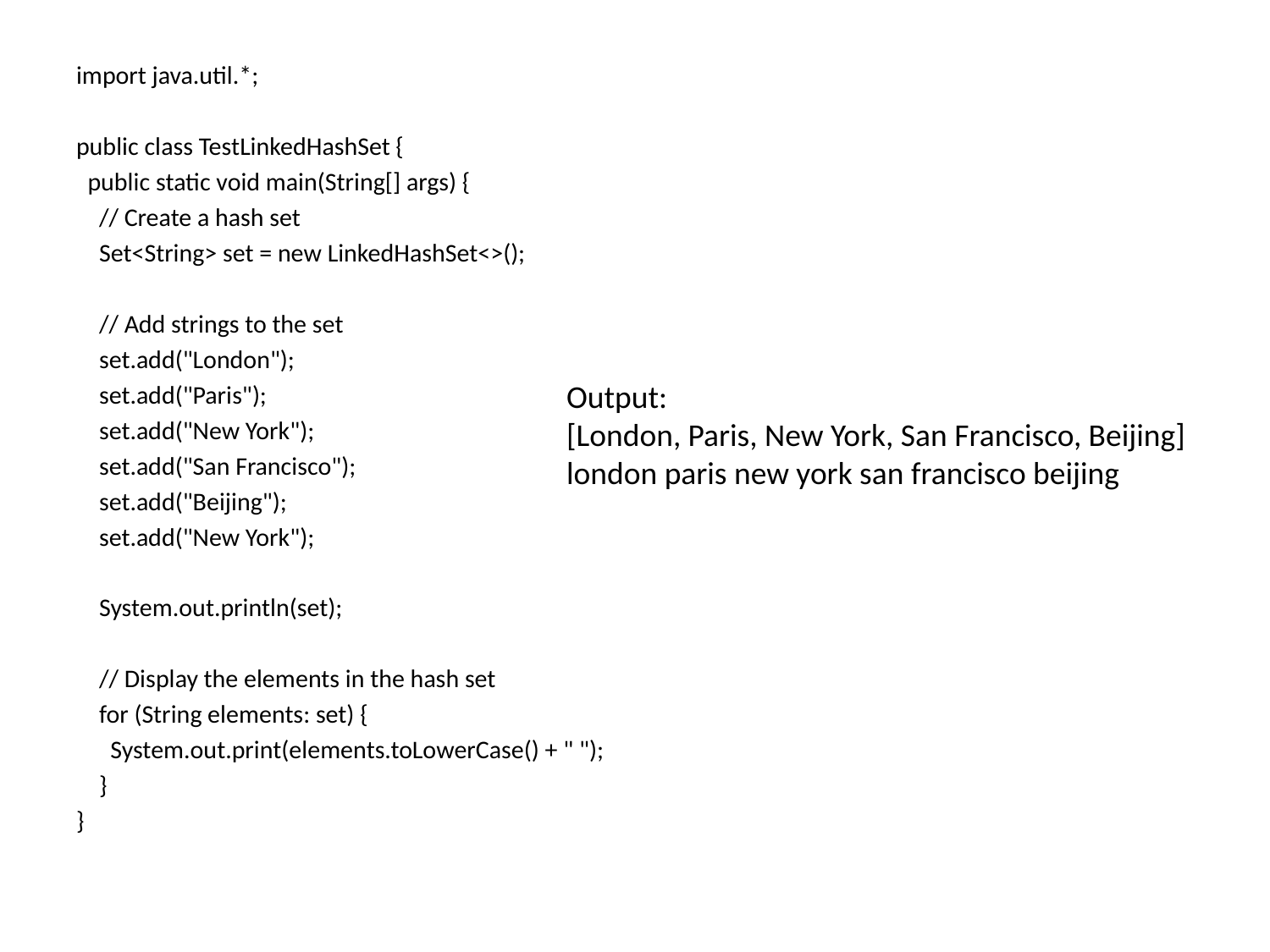

import java.util.*;

public class TestLinkedHashSet {
  public static void main(String[] args) {
    // Create a hash set
    Set<String> set = new LinkedHashSet<>();

    // Add strings to the set
    set.add("London");
    set.add("Paris");
    set.add("New York");
    set.add("San Francisco");
    set.add("Beijing");
    set.add("New York");

    System.out.println(set);

    // Display the elements in the hash set
    for (String elements: set) {
      System.out.print(elements.toLowerCase() + " ");
    }
}
Output:
[London, Paris, New York, San Francisco, Beijing]
london paris new york san francisco beijing